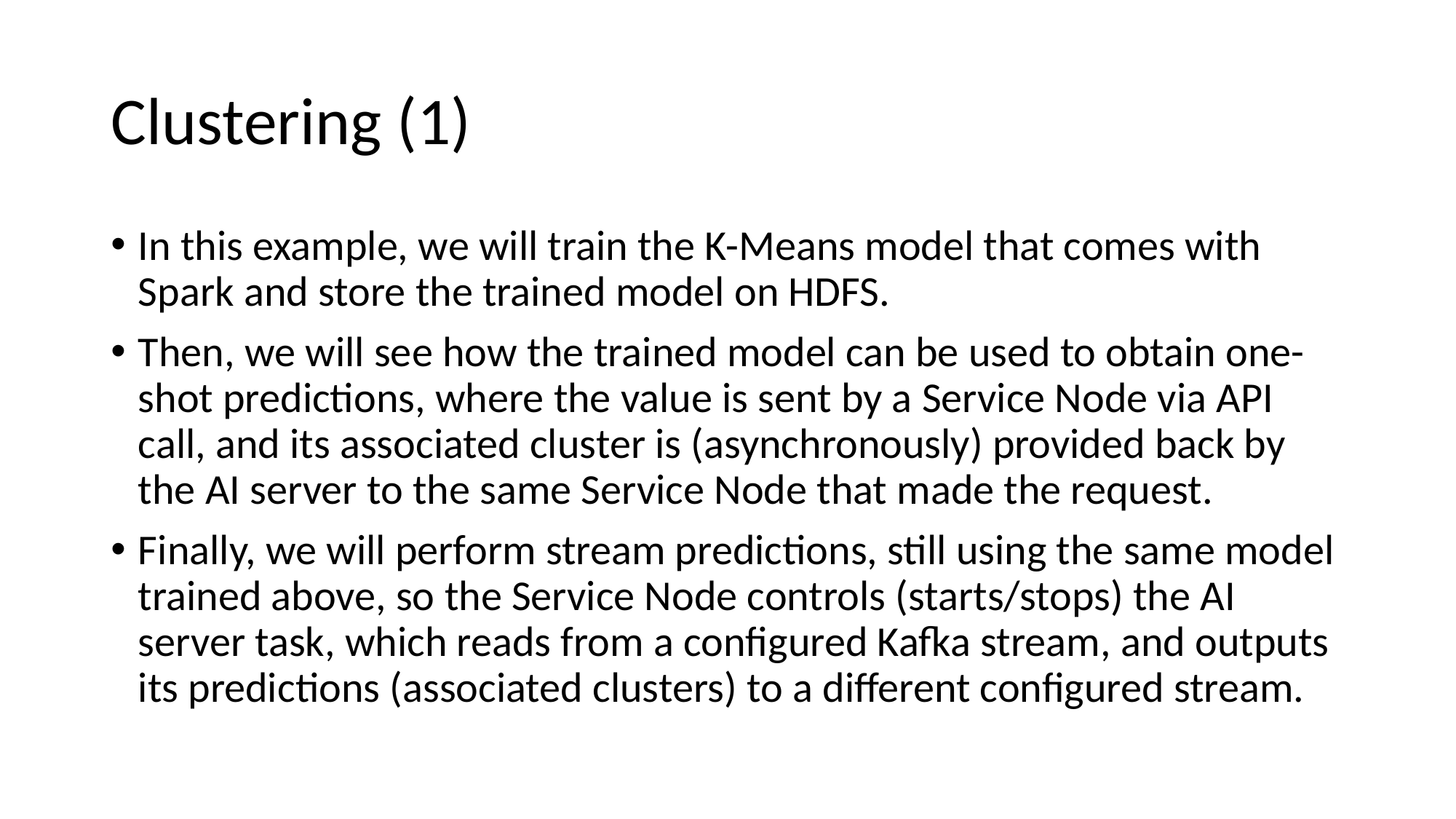

# Clustering (1)
In this example, we will train the K-Means model that comes with Spark and store the trained model on HDFS.
Then, we will see how the trained model can be used to obtain one-shot predictions, where the value is sent by a Service Node via API call, and its associated cluster is (asynchronously) provided back by the AI server to the same Service Node that made the request.
Finally, we will perform stream predictions, still using the same model trained above, so the Service Node controls (starts/stops) the AI server task, which reads from a configured Kafka stream, and outputs its predictions (associated clusters) to a different configured stream.